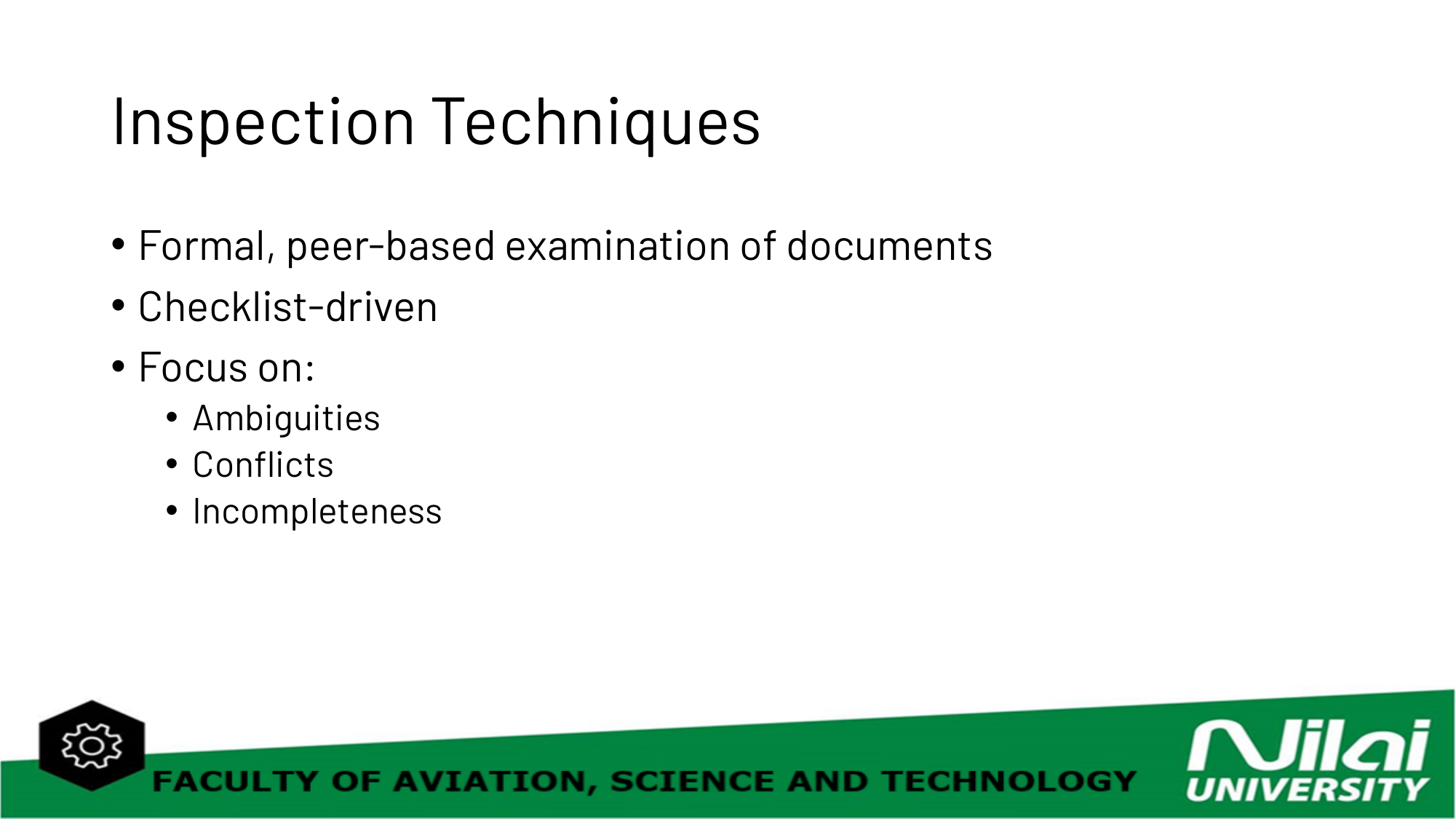

# Inspection Techniques
Formal, peer-based examination of documents
Checklist-driven
Focus on:
Ambiguities
Conflicts
Incompleteness